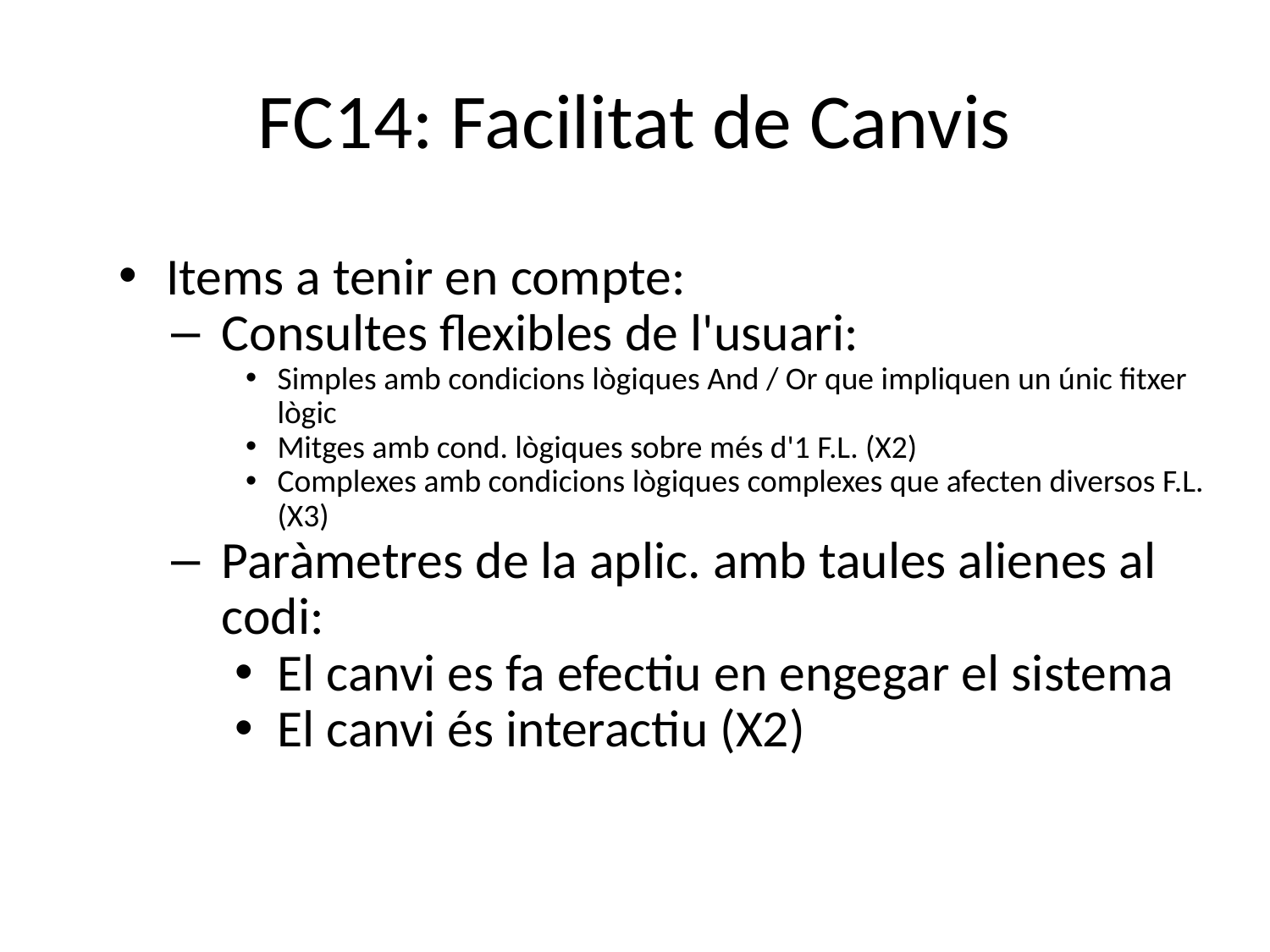

# FC14: Facilitat de Canvis
Items a tenir en compte:
Consultes flexibles de l'usuari:
Simples amb condicions lògiques And / Or que impliquen un únic fitxer lògic
Mitges amb cond. lògiques sobre més d'1 F.L. (X2)
Complexes amb condicions lògiques complexes que afecten diversos F.L. (X3)
Paràmetres de la aplic. amb taules alienes al codi:
El canvi es fa efectiu en engegar el sistema
El canvi és interactiu (X2)